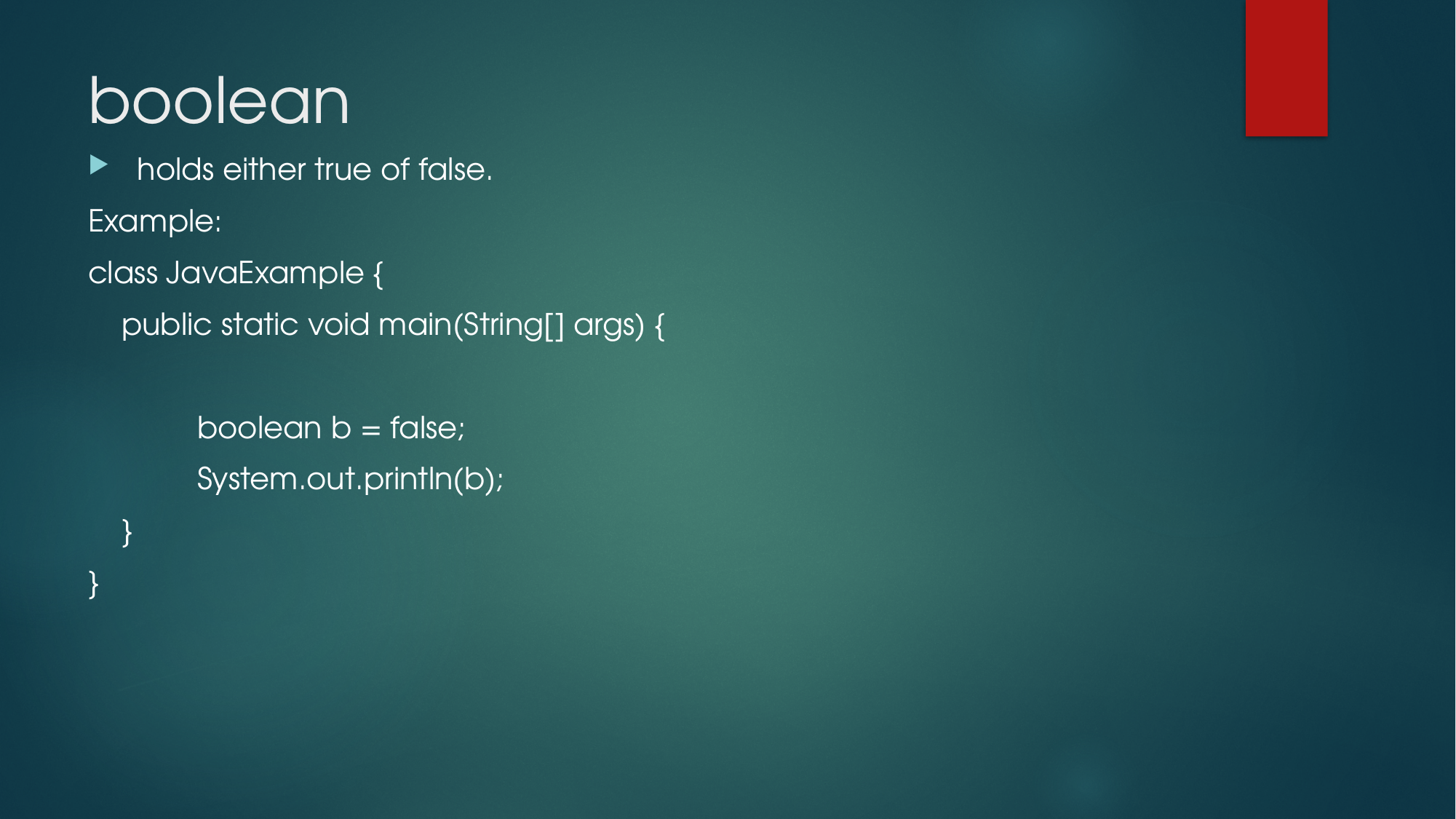

# boolean
 holds either true of false.
Example:
class JavaExample {
    public static void main(String[] args) {

    	boolean b = false;
    	System.out.println(b);
    }
}